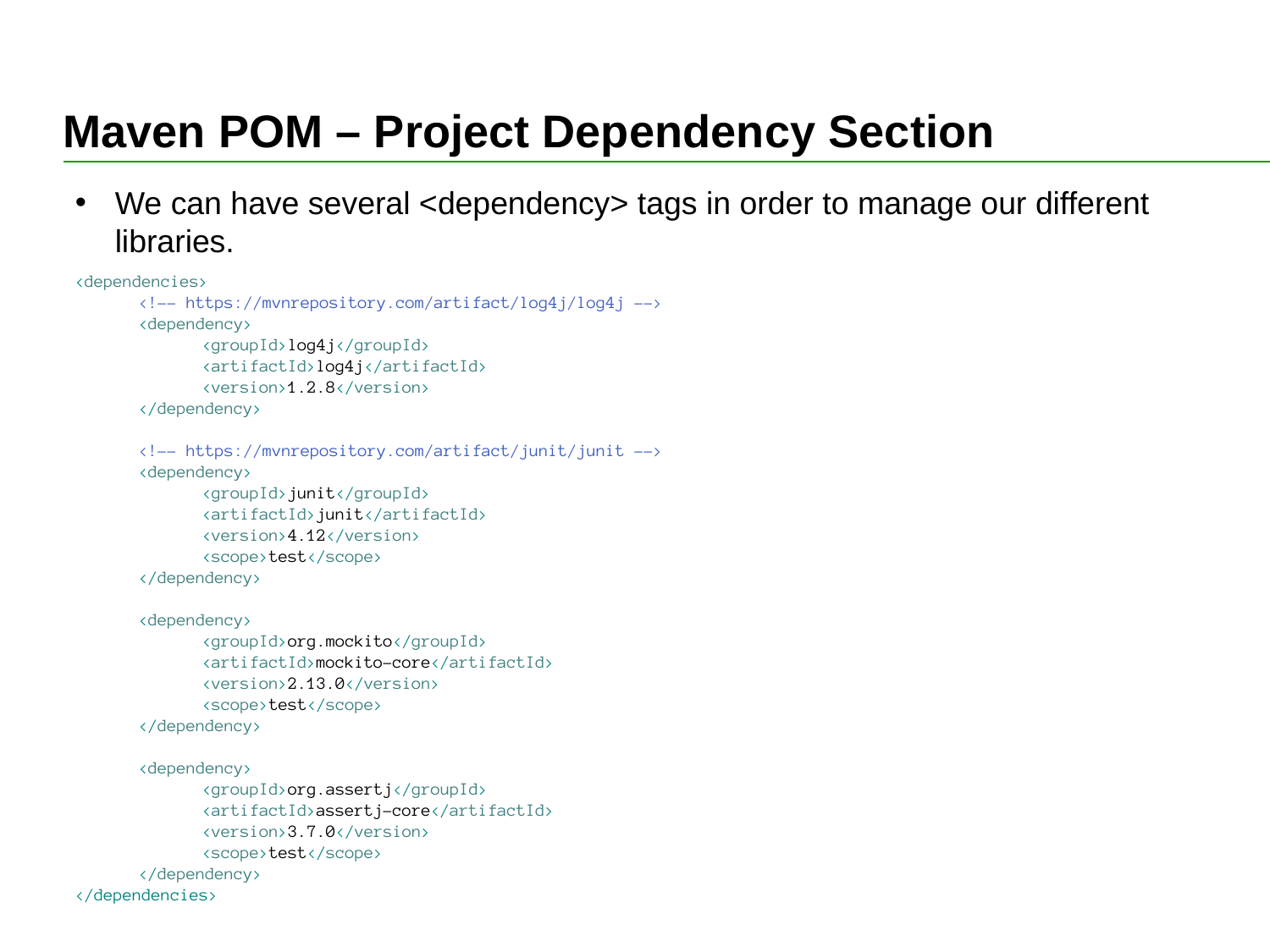

# Maven POM – Project Dependency Section
We can have several <dependency> tags in order to manage our different libraries.

<dependencies>
<!-- https://mvnrepository.com/artifact/log4j/log4j -->
<dependency>
<groupId>log4j</groupId>
<artifactId>log4j</artifactId>
<version>1.2.8</version>
</dependency>

<!-- https://mvnrepository.com/artifact/junit/junit -->
<dependency>
<groupId>junit</groupId>
<artifactId>junit</artifactId>
<version>4.12</version>
<scope>test</scope>
</dependency>

<dependency>
<groupId>org.mockito</groupId>
<artifactId>mockito-core</artifactId>
<version>2.13.0</version>
<scope>test</scope>
</dependency>

<dependency>
<groupId>org.assertj</groupId>
<artifactId>assertj-core</artifactId>
<version>3.7.0</version>
<scope>test</scope>
</dependency>
</dependencies>